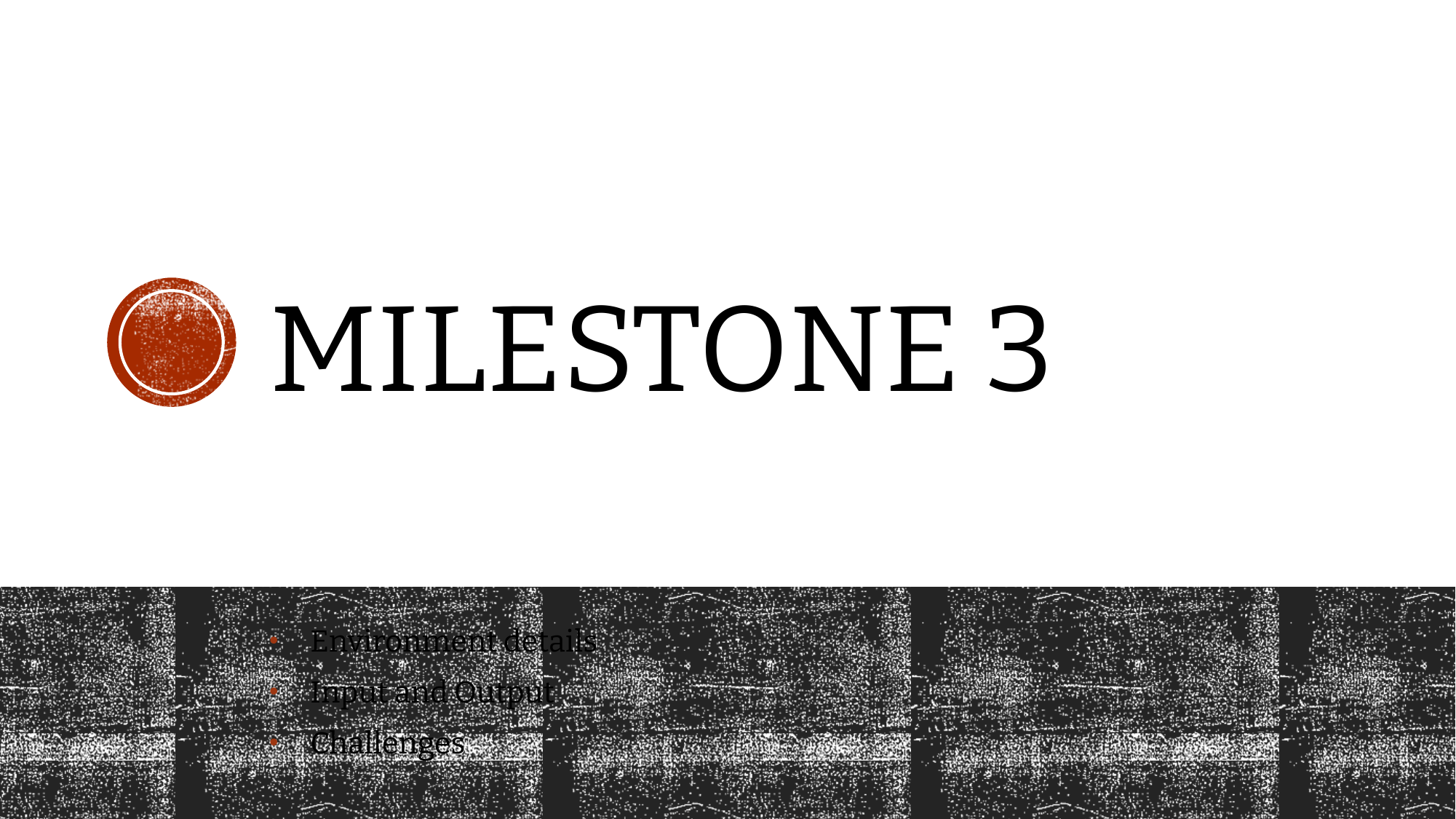

# MILESTONE 3
Environment details
Input and Output
Challenges